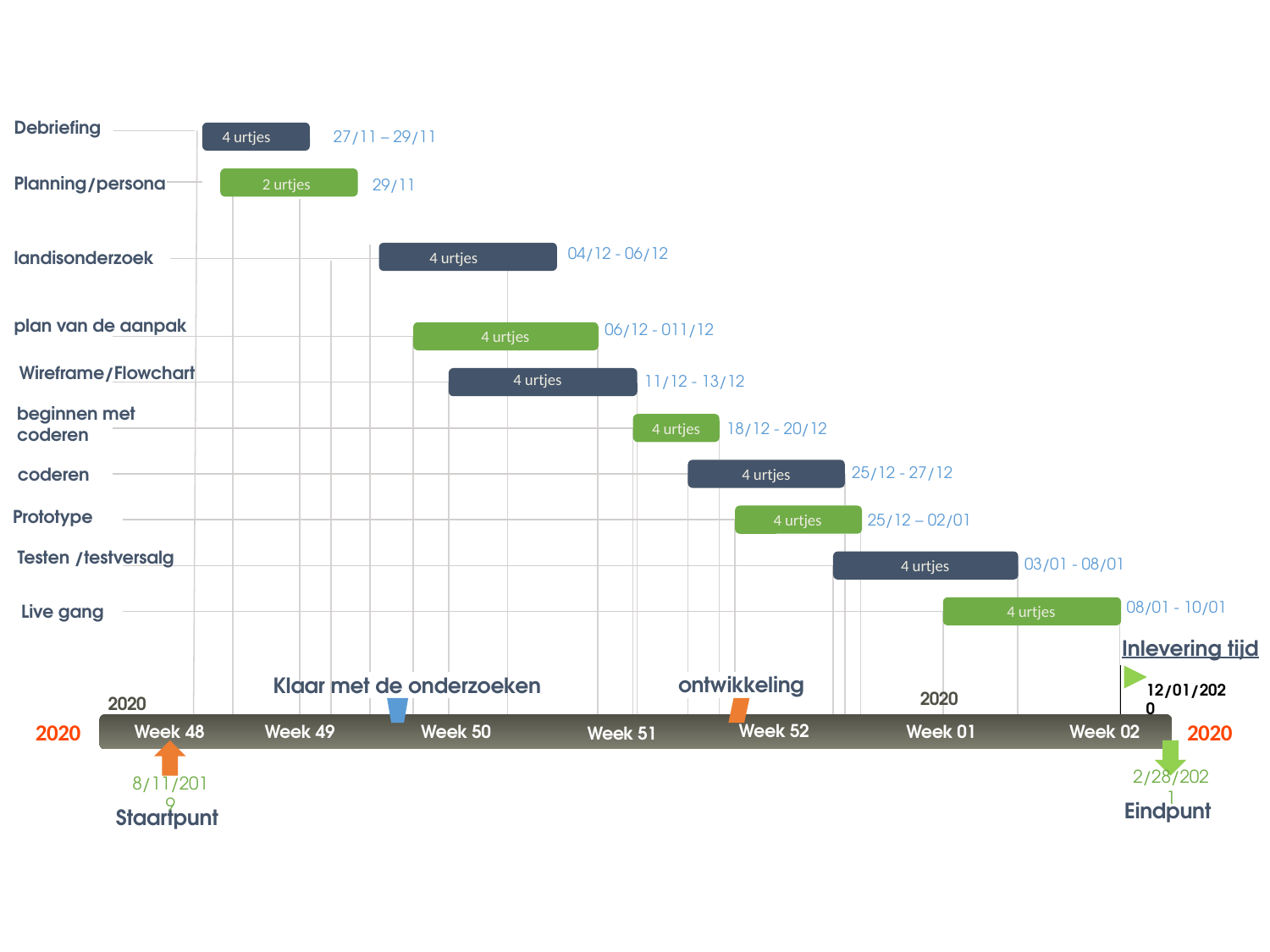

Debriefing

27/11 – 29/11
4 urtjes

Planning/persona
2 urtjes
29/11

04/12 - 06/12
landisonderzoek
4 urtjes

plan van de aanpak
06/12 - 011/12

4 urtjes
Wireframe/Flowchart

4 urtjes
11/12 - 13/12
beginnen met coderen

18/12 - 20/12
4 urtjes

25/12 - 27/12
coderen
4 urtjes

Prototype
25/12 – 02/01
4 urtjes
Testen /testversalg

03/01 - 08/01
4 urtjes
08/01 - 10/01

Live gang
4 urtjes
Inlevering tijd

ontwikkeling
Klaar met de onderzoeken
2020
12/01/2020
2020

8/15/2019

11/10/2019

2020
2020
Week 52
Week 48
Week 49
Week 50
Week 01
Week 02
Week 51

Today
2/28/2021
8/11/2019
Eindpunt
Staartpunt